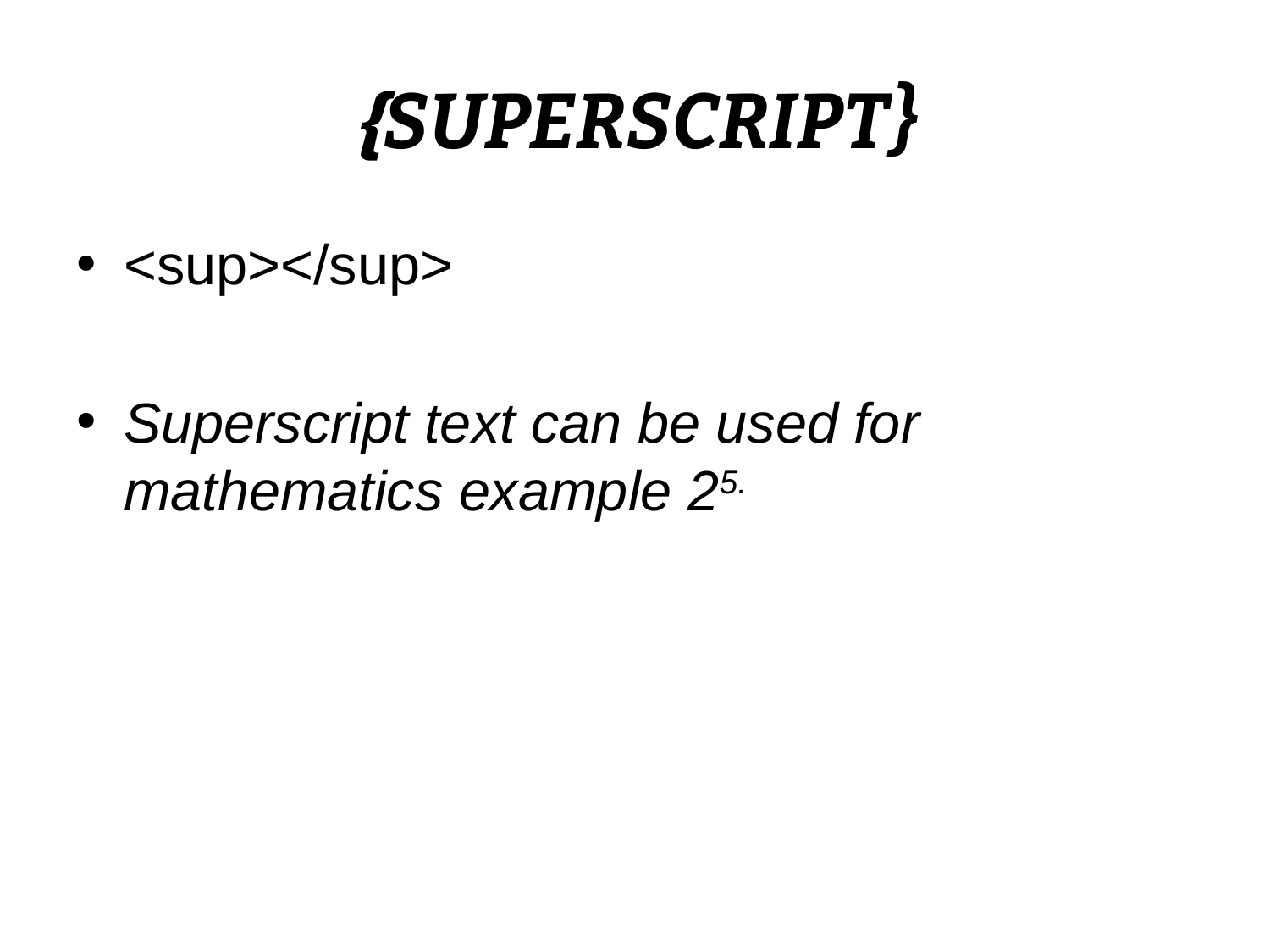

# {SUPERSCRIPT}
<sup></sup>

Superscript text can be used for mathematics example 25.